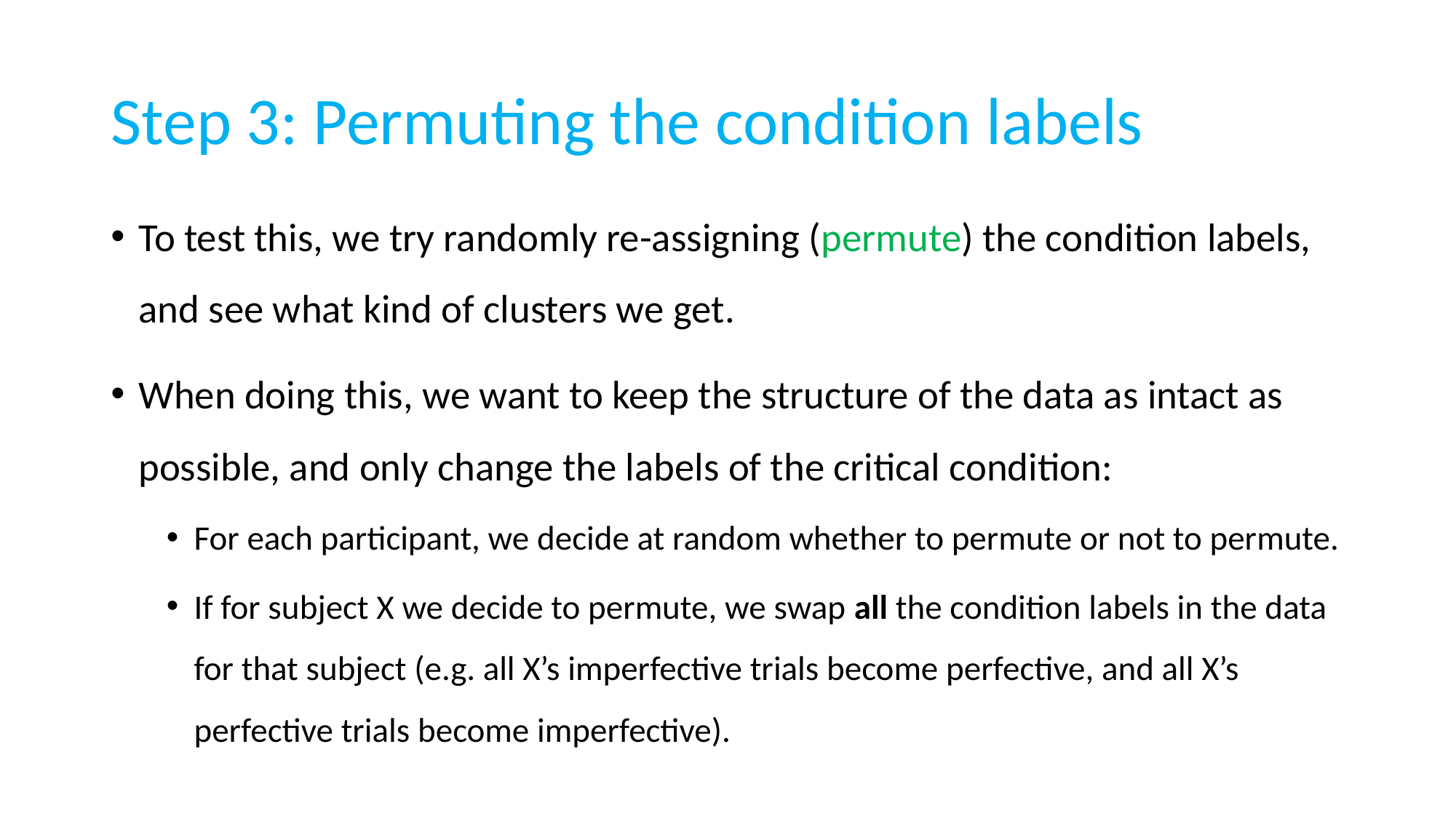

# Step 3: Permuting the condition labels
To test this, we try randomly re-assigning (permute) the condition labels, and see what kind of clusters we get.
When doing this, we want to keep the structure of the data as intact as possible, and only change the labels of the critical condition:
For each participant, we decide at random whether to permute or not to permute.
If for subject X we decide to permute, we swap all the condition labels in the data for that subject (e.g. all X’s imperfective trials become perfective, and all X’s perfective trials become imperfective).